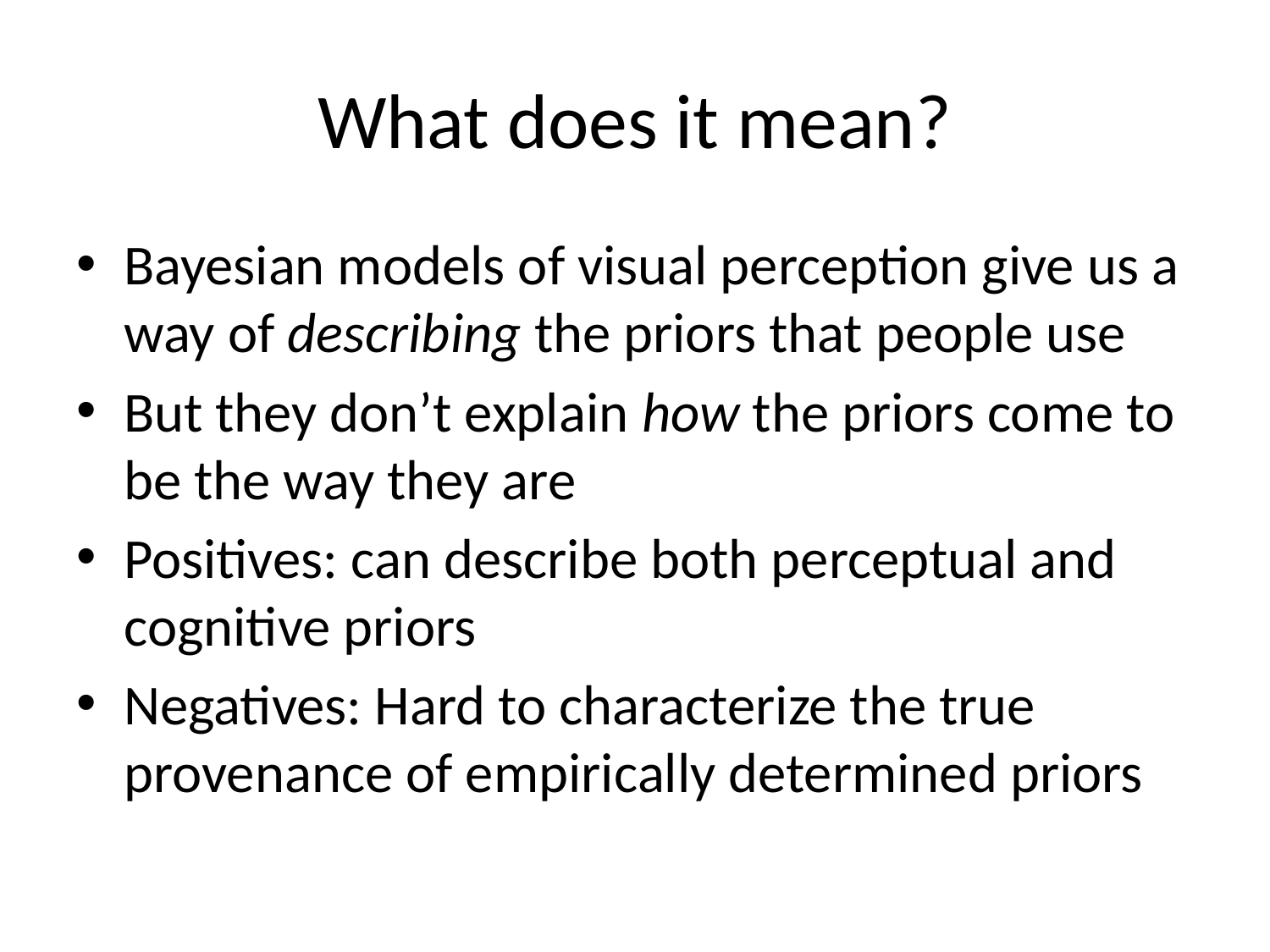

# What does it mean?
Bayesian models of visual perception give us a way of describing the priors that people use
But they don’t explain how the priors come to be the way they are
Positives: can describe both perceptual and cognitive priors
Negatives: Hard to characterize the true provenance of empirically determined priors